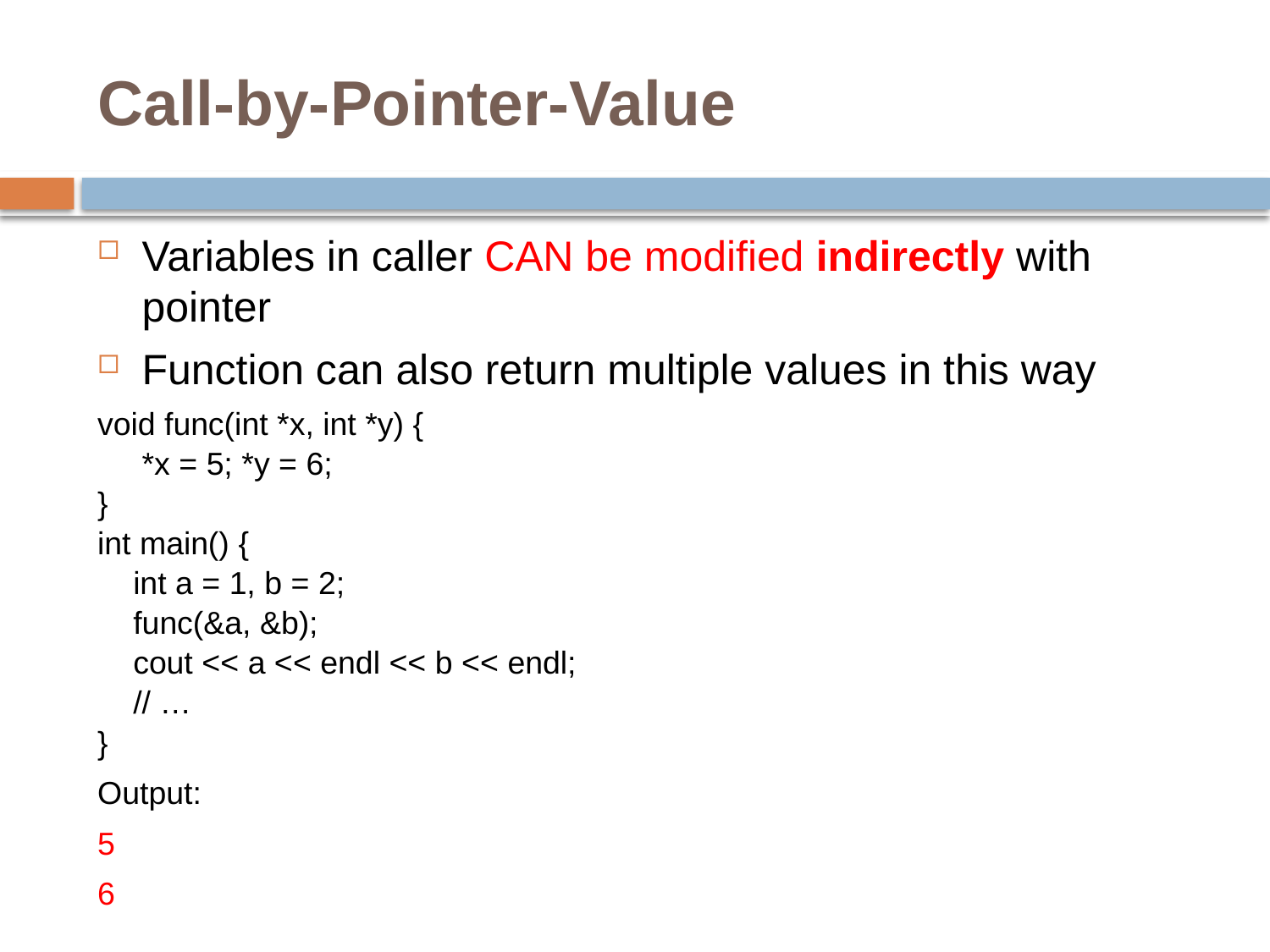

# Call-by-Pointer-Value
Variables in caller CAN be modified indirectly with pointer
Function can also return multiple values in this way
void func(int *x, int *y) {
     *x = 5; *y = 6;
}
int main() {
    int a = 1, b = 2;
    func(&a, &b);
    cout << a << endl << b << endl;
    // …
}
Output:
5
6